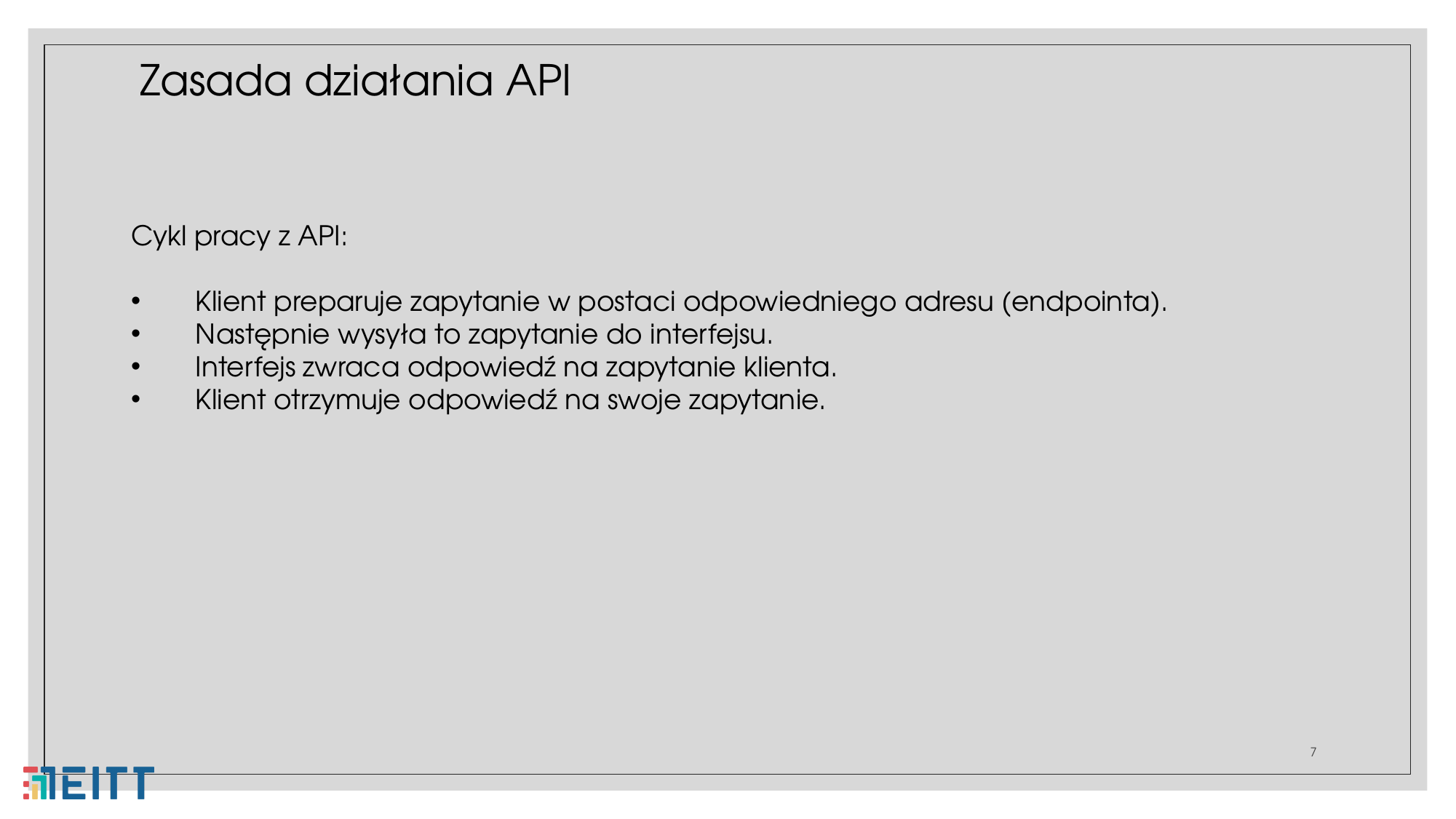

Zasada działania API
Cykl pracy z API:

    Klient preparuje zapytanie w postaci odpowiedniego adresu (endpointa).
    Następnie wysyła to zapytanie do interfejsu.
    Interfejs zwraca odpowiedź na zapytanie klienta.
    Klient otrzymuje odpowiedź na swoje zapytanie.
7